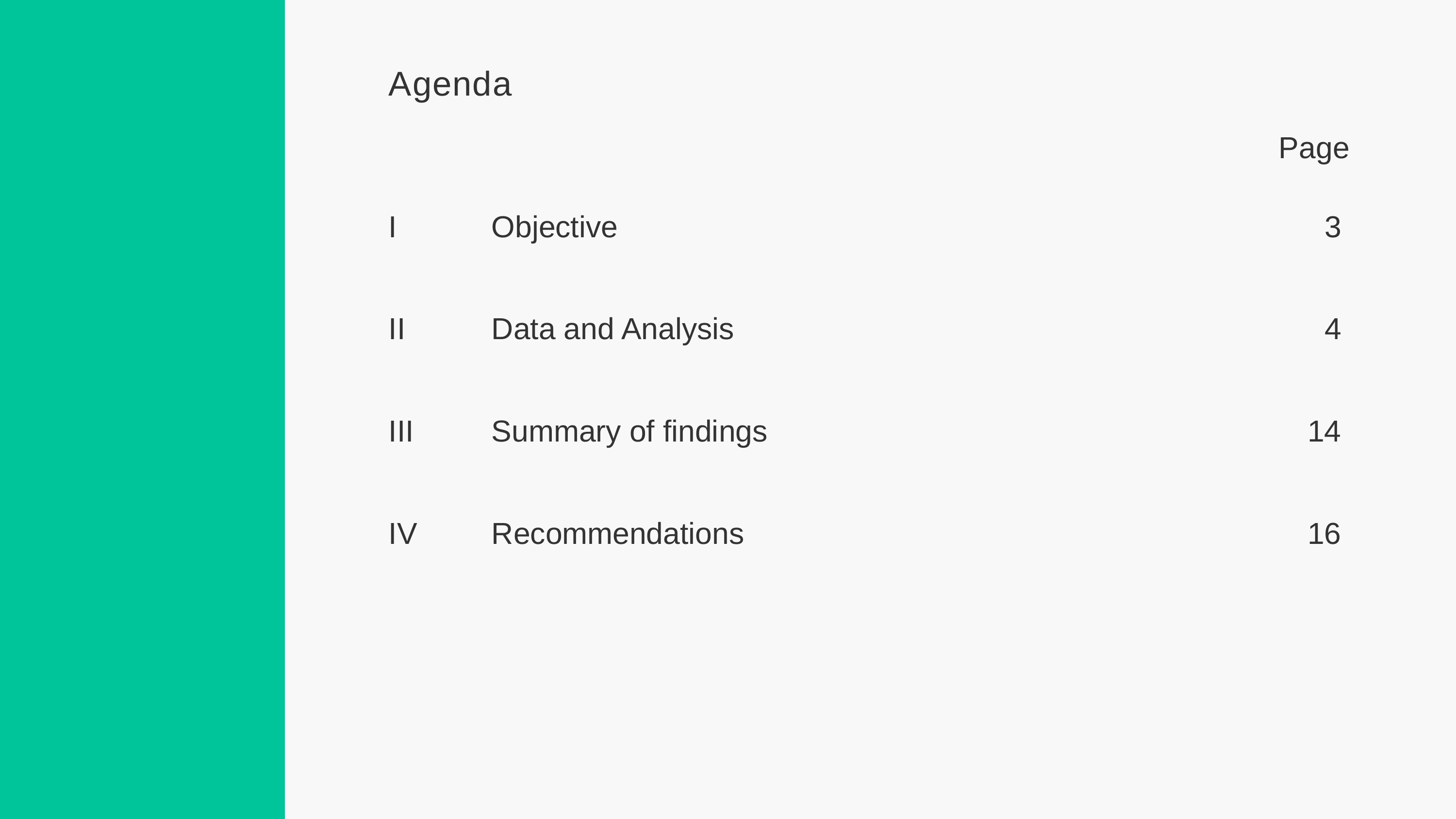

Agenda
Page
I
Objective
3
II
Data and Analysis
4
III
Summary of findings
14
IV
Recommendations
16